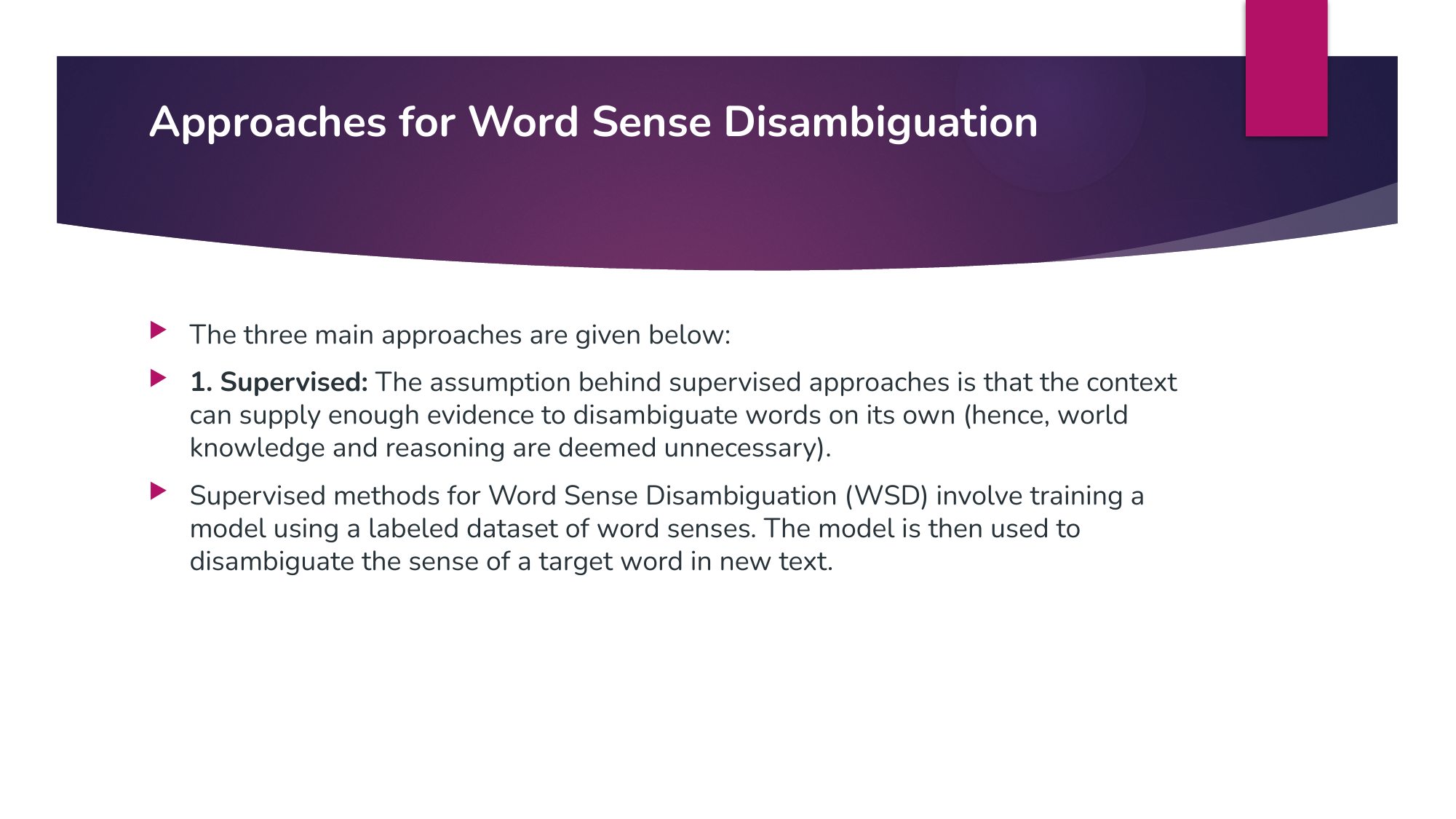

# Approaches for Word Sense Disambiguation
The three main approaches are given below:
1. Supervised: The assumption behind supervised approaches is that the context can supply enough evidence to disambiguate words on its own (hence, world knowledge and reasoning are deemed unnecessary).
Supervised methods for Word Sense Disambiguation (WSD) involve training a model using a labeled dataset of word senses. The model is then used to disambiguate the sense of a target word in new text.